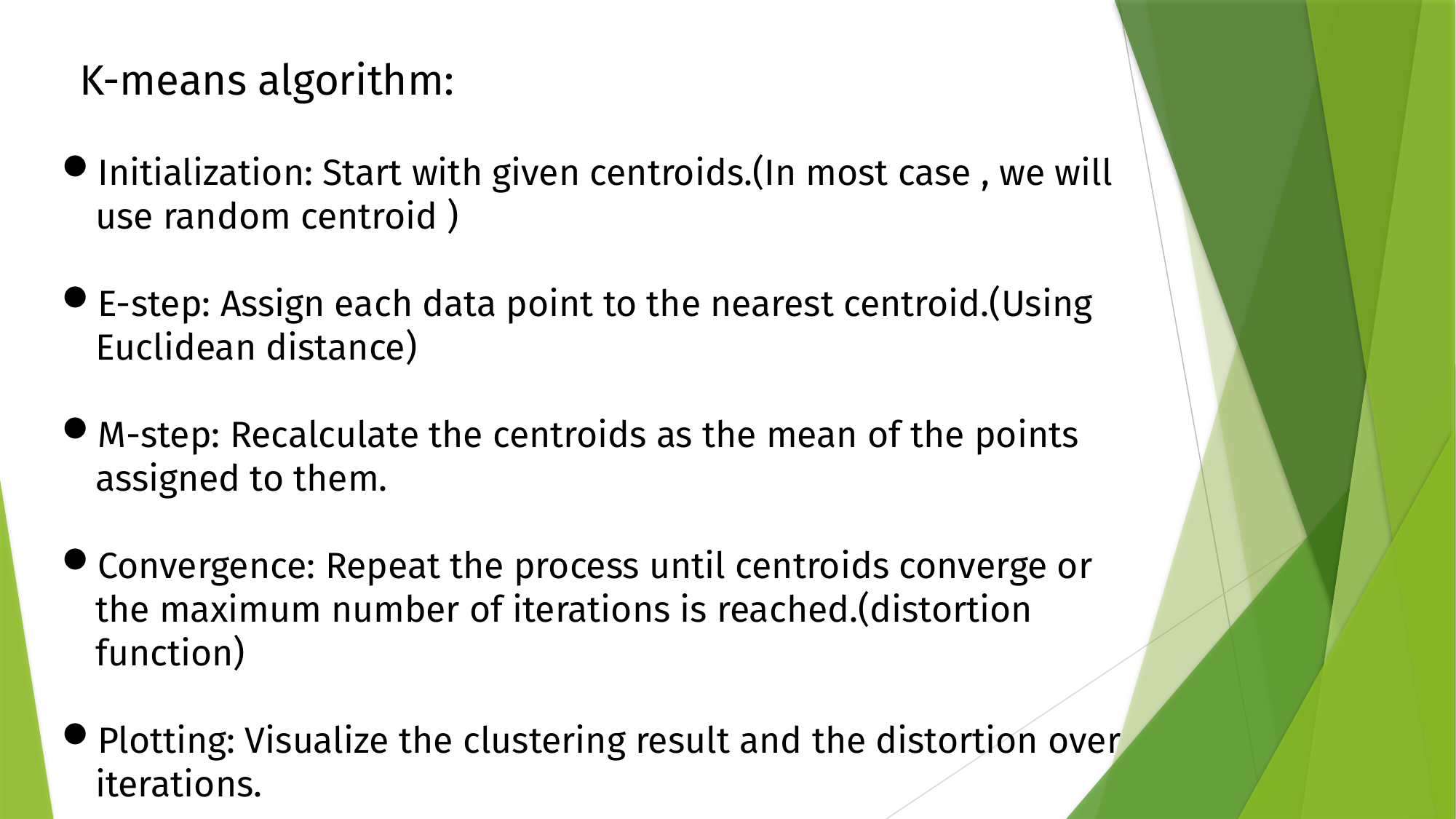

K-means algorithm:
Initialization: Start with given centroids.(In most case , we will use random centroid )

E-step: Assign each data point to the nearest centroid.(Using Euclidean distance)

M-step: Recalculate the centroids as the mean of the points assigned to them.

Convergence: Repeat the process until centroids converge or the maximum number of iterations is reached.(distortion function)

Plotting: Visualize the clustering result and the distortion over iterations.